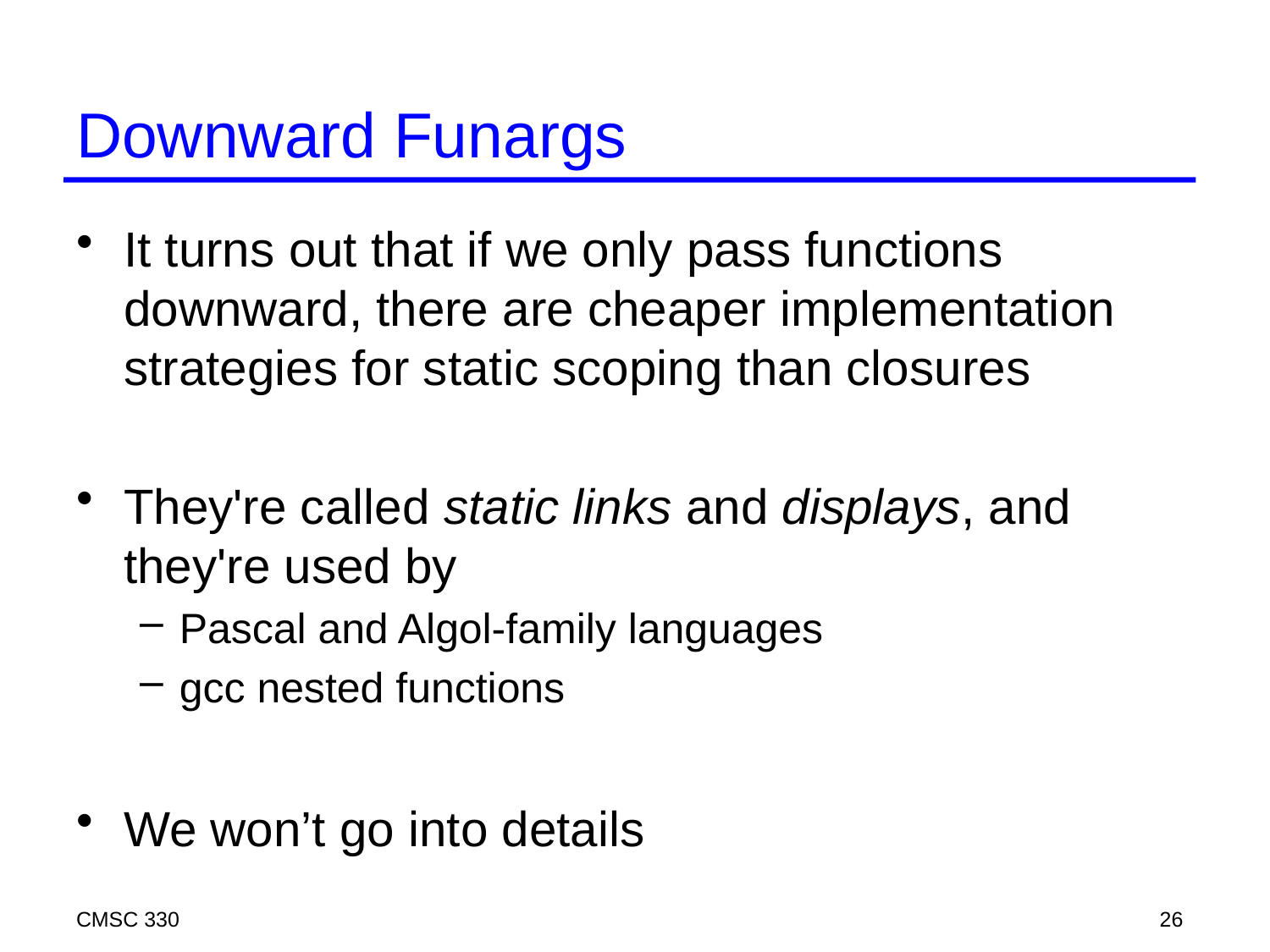

# Downward Funargs
It turns out that if we only pass functions downward, there are cheaper implementation strategies for static scoping than closures

They're called static links and displays, and they're used by
Pascal and Algol-family languages
gcc nested functions

We won’t go into details
CMSC 330
26